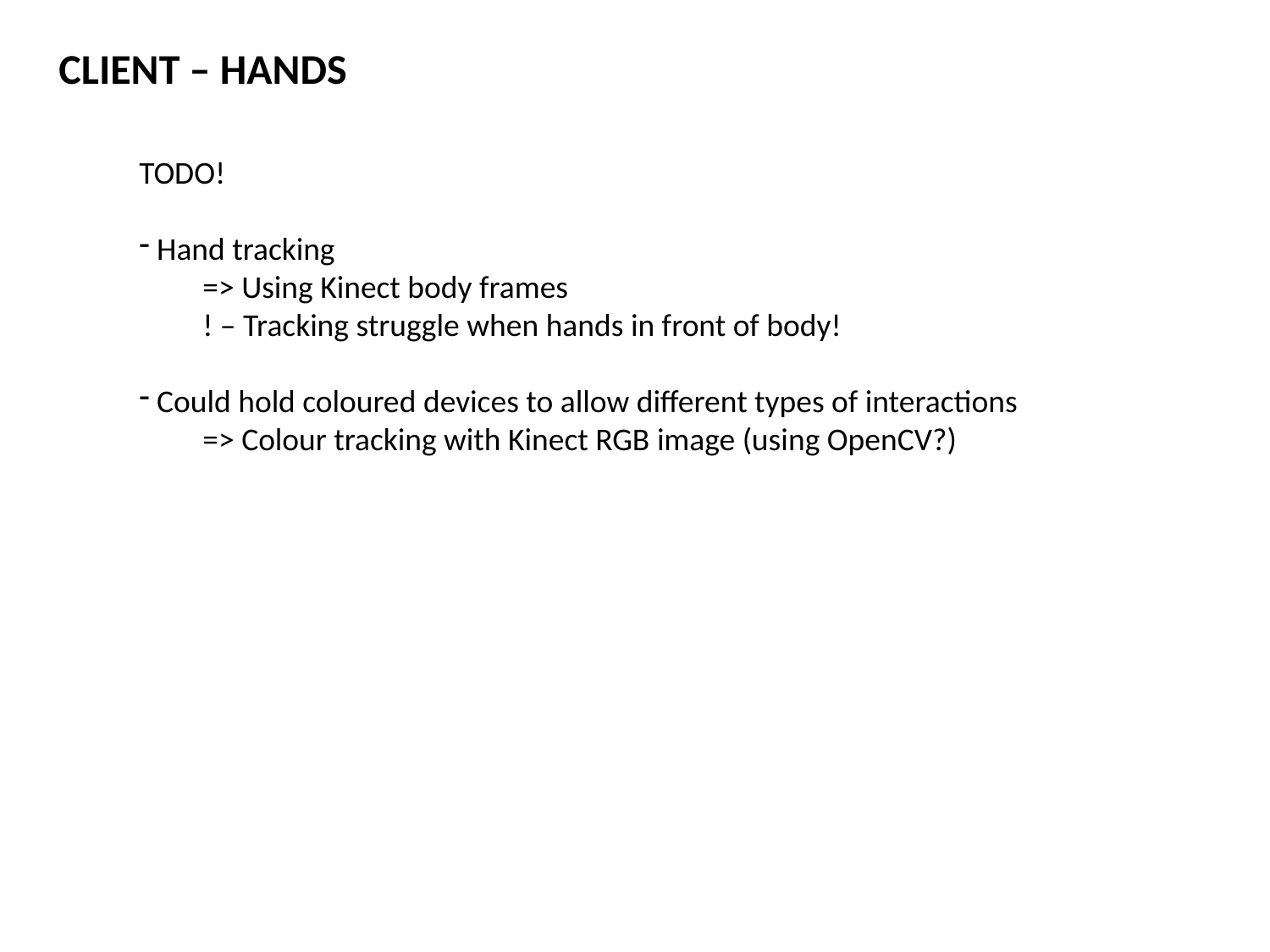

CLIENT – HANDS
TODO!

 Hand tracking
=> Using Kinect body frames
! – Tracking struggle when hands in front of body!

 Could hold coloured devices to allow different types of interactions
=> Colour tracking with Kinect RGB image (using OpenCV?)